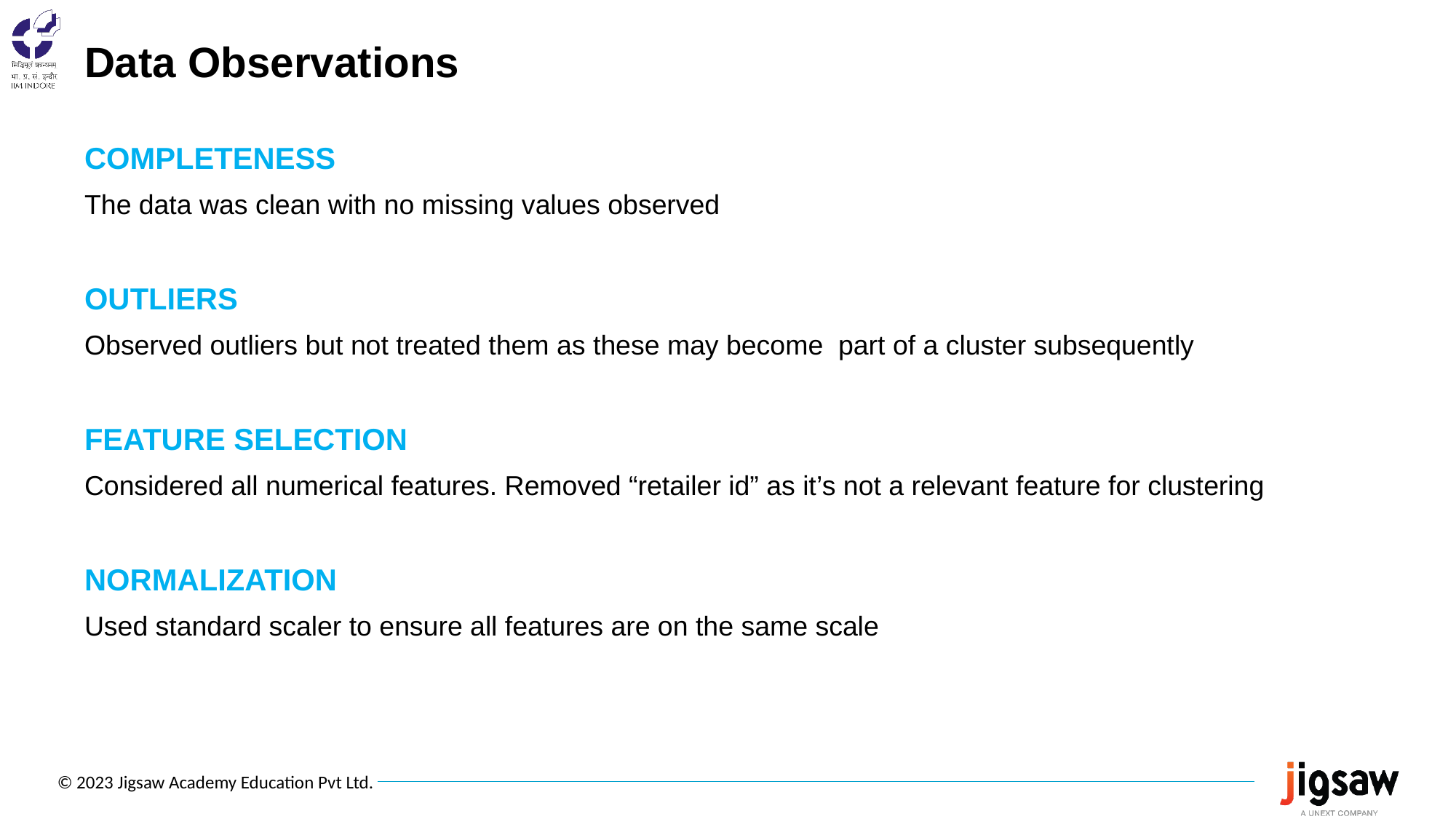

# Data Observations
COMPLETENESS
The data was clean with no missing values observed

OUTLIERS
Observed outliers but not treated them as these may become  part of a cluster subsequently

FEATURE SELECTION
Considered all numerical features. Removed “retailer id” as it’s not a relevant feature for clustering

NORMALIZATION
Used standard scaler to ensure all features are on the same scale